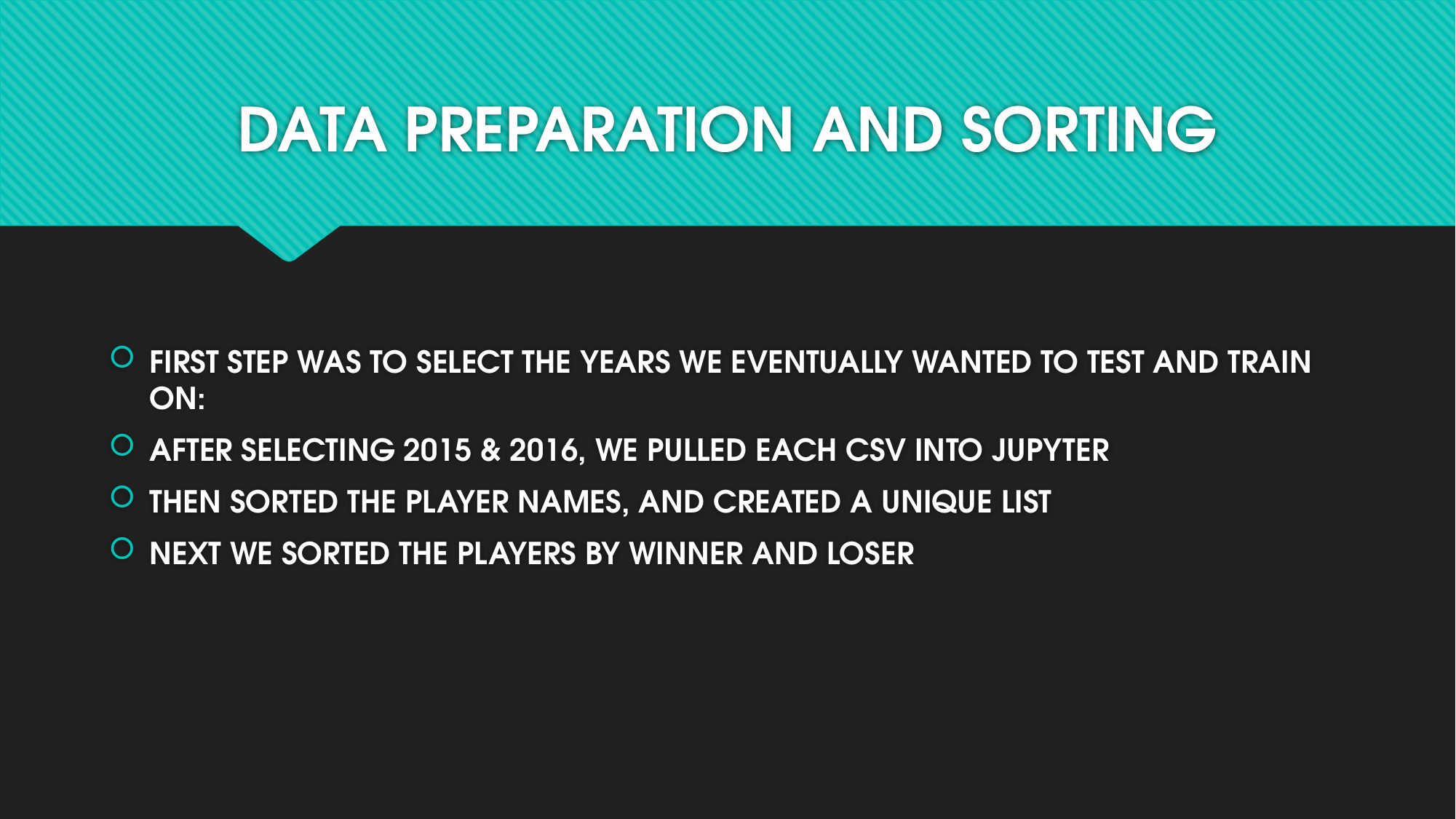

# DATA PREPARATION AND SORTING
FIRST STEP WAS TO SELECT THE YEARS WE EVENTUALLY WANTED TO TEST AND TRAIN ON:
AFTER SELECTING 2015 & 2016, WE PULLED EACH CSV INTO JUPYTER
THEN SORTED THE PLAYER NAMES, AND CREATED A UNIQUE LIST
NEXT WE SORTED THE PLAYERS BY WINNER AND LOSER